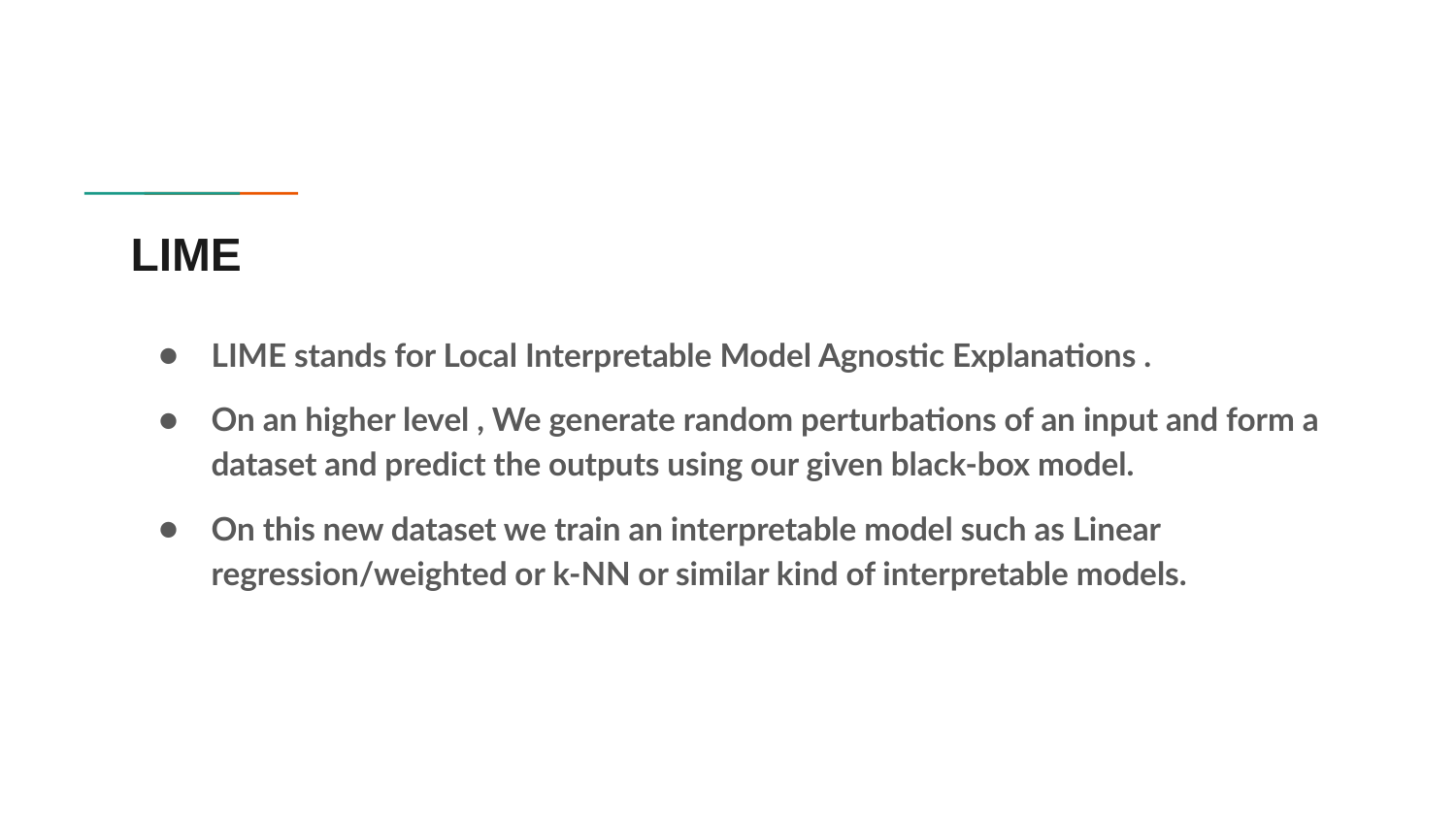

# LIME
LIME stands for Local Interpretable Model Agnostic Explanations .
On an higher level , We generate random perturbations of an input and form a dataset and predict the outputs using our given black-box model.
On this new dataset we train an interpretable model such as Linear regression/weighted or k-NN or similar kind of interpretable models.